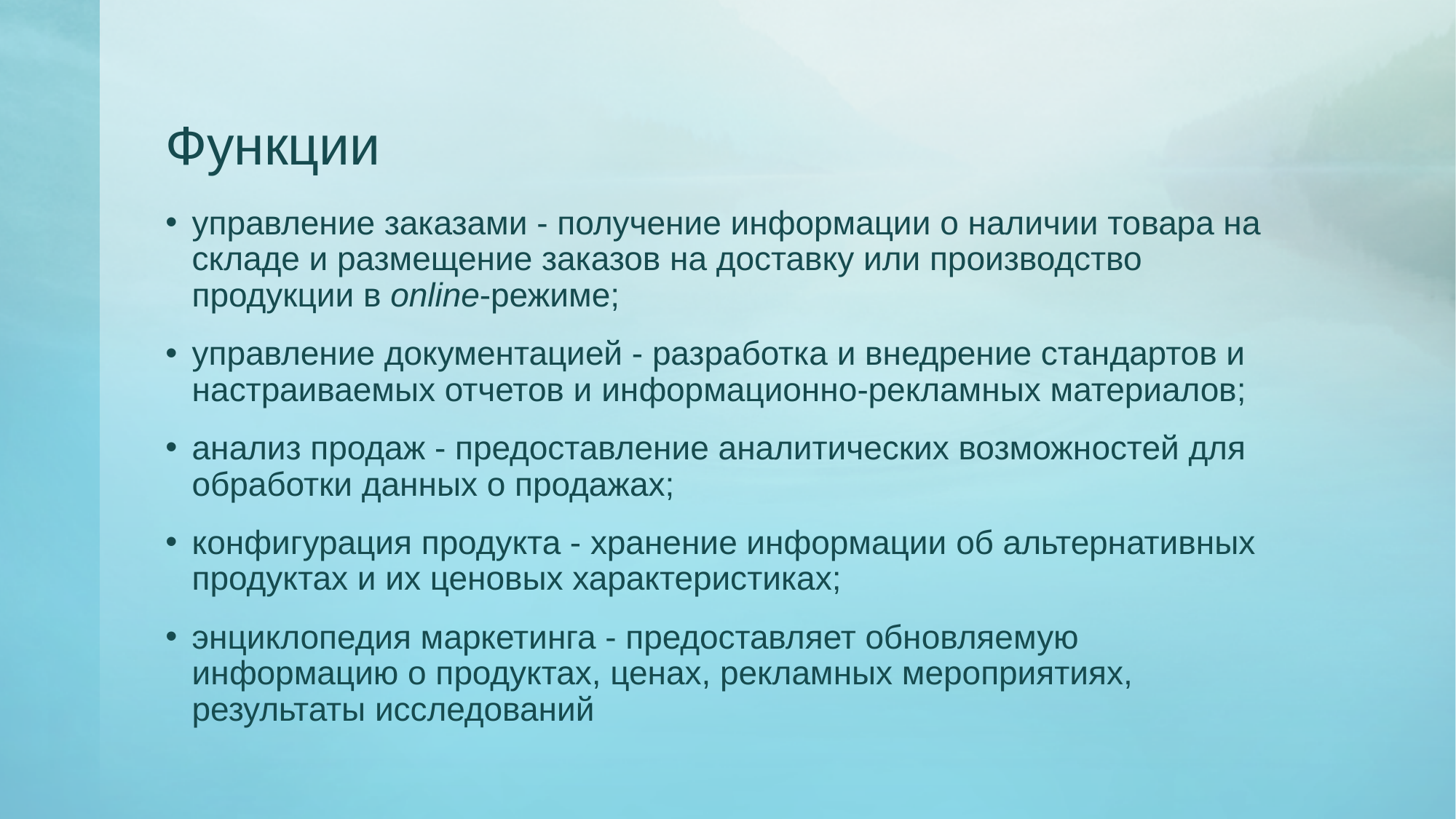

# Функции
управление заказами - получение информации о наличии товара на складе и размещение заказов на доставку или производство продукции в online-режиме;
управление документацией - разработка и внедрение стандартов и настраиваемых отчетов и информационно-рекламных материалов;
анализ продаж - предоставление аналитических возможностей для обработки данных о продажах;
конфигурация продукта - хранение информации об альтернативных продуктах и их ценовых характеристиках;
энциклопедия маркетинга - предоставляет обновляемую информацию о продуктах, ценах, рекламных мероприятиях, результаты исследований